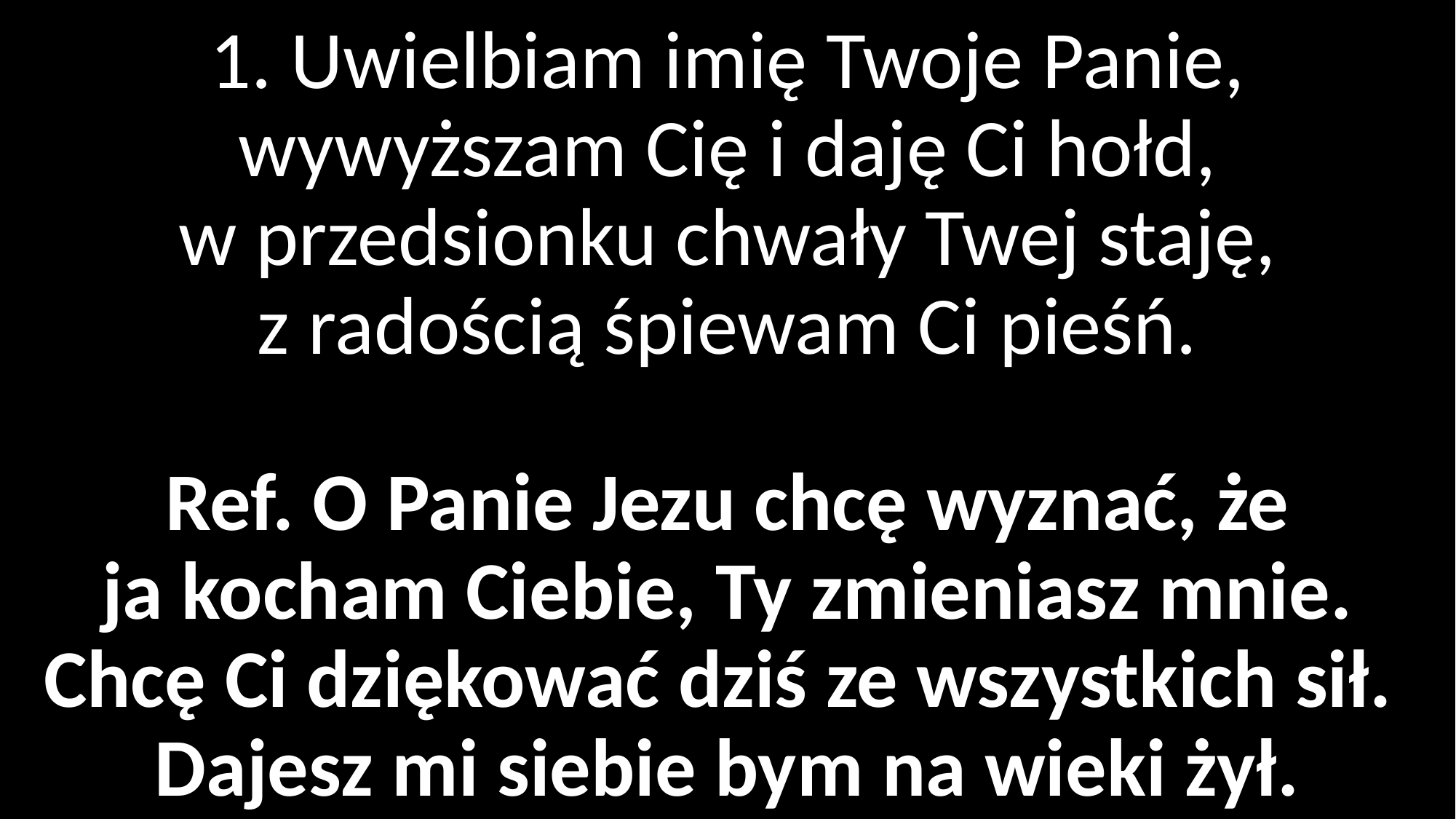

# 1. Uwielbiam imię Twoje Panie, wywyższam Cię i daję Ci hołd, w przedsionku chwały Twej staję, z radością śpiewam Ci pieśń. Ref. O Panie Jezu chcę wyznać, że ja kocham Ciebie, Ty zmieniasz mnie. Chcę Ci dziękować dziś ze wszystkich sił. Dajesz mi siebie bym na wieki żył.